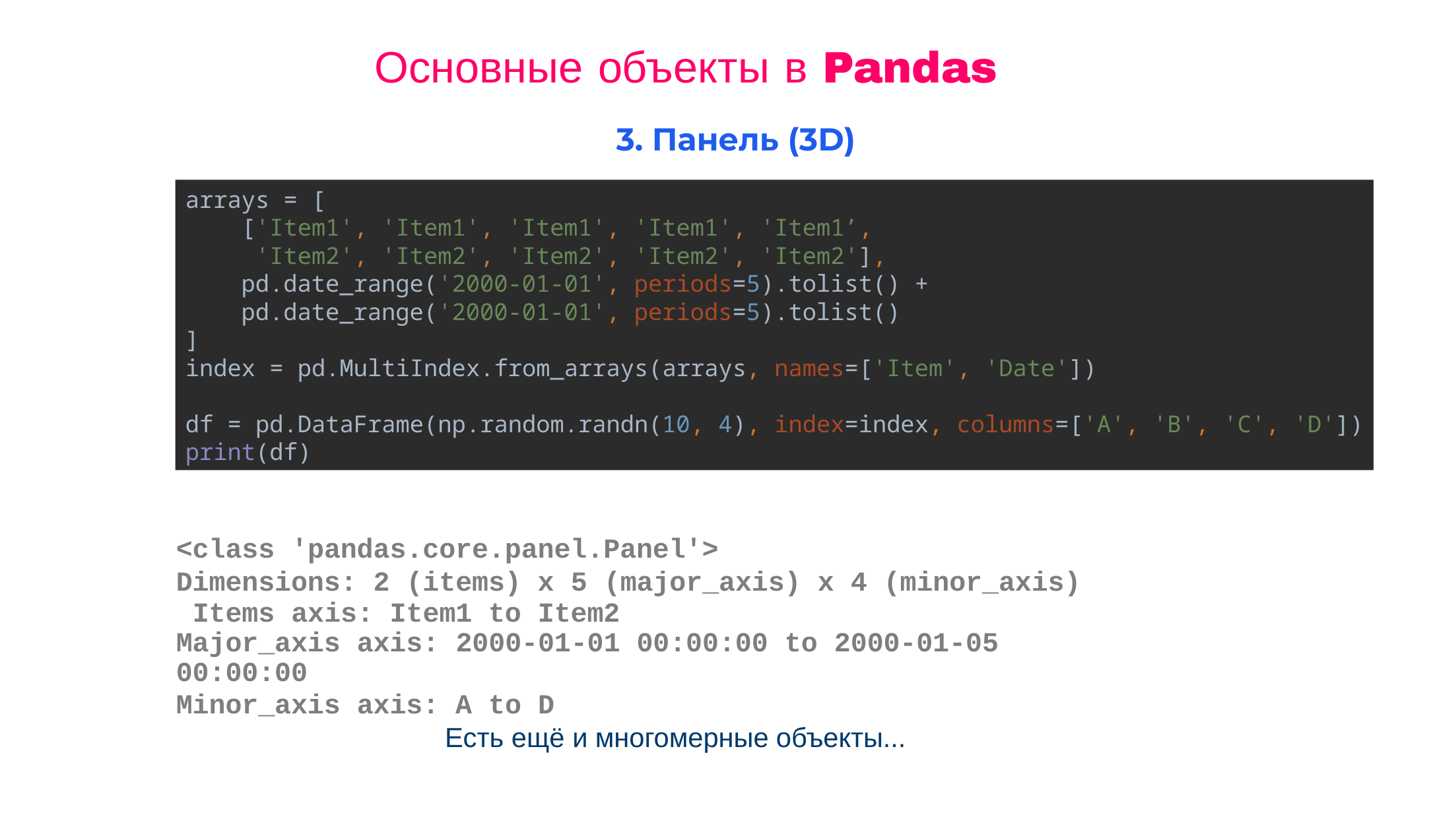

# Основные объекты в Pandas
3. Панель (3D)

<class 'pandas.core.panel.Panel'>
Dimensions: 2 (items) x 5 (major_axis) x 4 (minor_axis)  Items axis: Item1 to Item2
Major_axis axis: 2000-01-01 00:00:00 to 2000-01-05 00:00:00
Minor_axis axis: A to D
arrays = [
    ['Item1', 'Item1', 'Item1', 'Item1', 'Item1’,
     'Item2', 'Item2', 'Item2', 'Item2', 'Item2'],
    pd.date_range('2000-01-01', periods=5).tolist() +
    pd.date_range('2000-01-01', periods=5).tolist()
]
index = pd.MultiIndex.from_arrays(arrays, names=['Item', 'Date'])
df = pd.DataFrame(np.random.randn(10, 4), index=index, columns=['A', 'B', 'C', 'D'])
print(df)
Есть ещё и многомерные объекты...
29 октября 2015 года